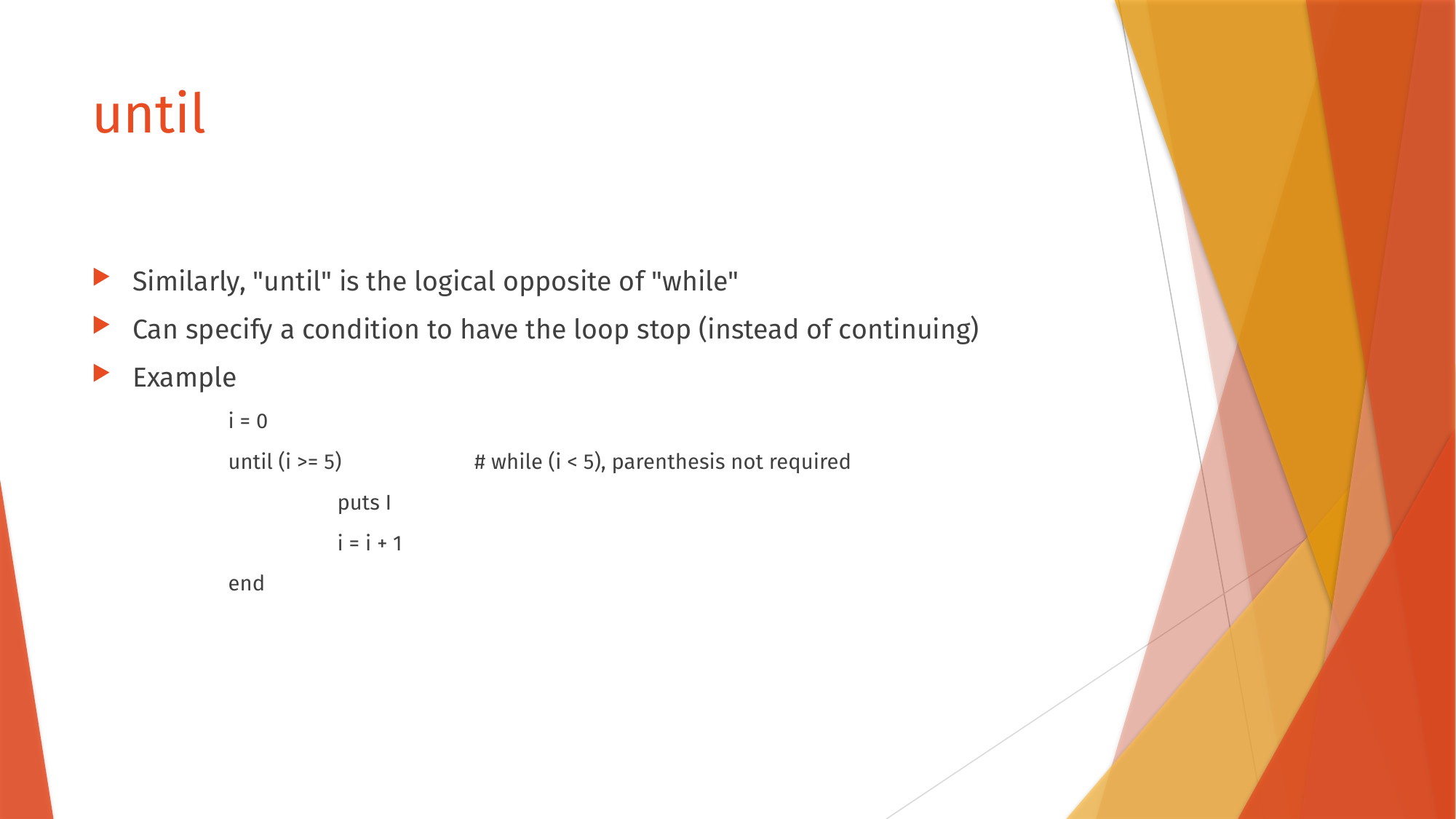

# until
Similarly, "until" is the logical opposite of "while"
Can specify a condition to have the loop stop (instead of continuing)
Example
	i = 0
	until (i >= 5)	     # while (i < 5), parenthesis not required
		puts I
		i = i + 1
	end